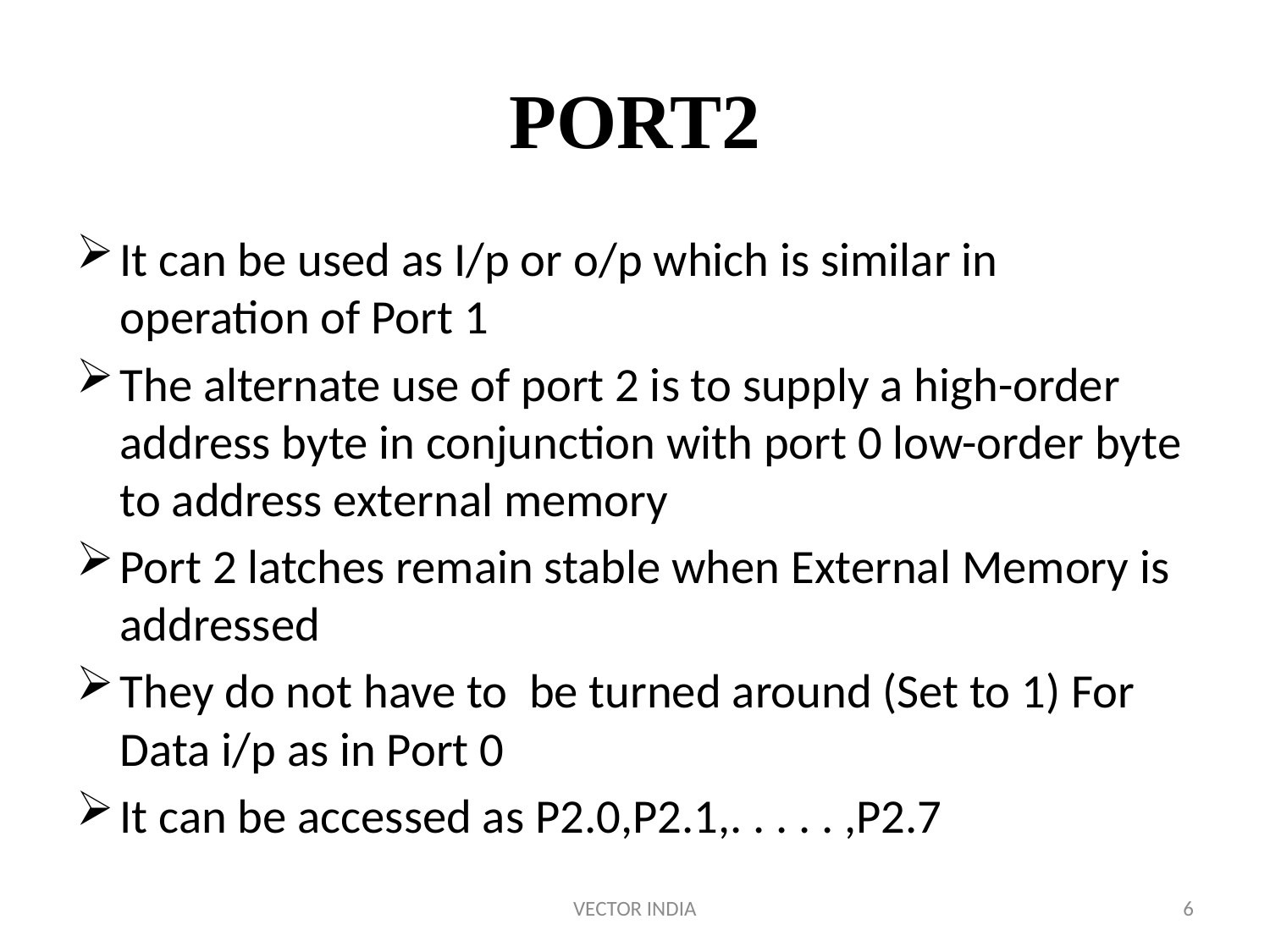

# PORT2
It can be used as I/p or o/p which is similar in operation of Port 1
The alternate use of port 2 is to supply a high-order address byte in conjunction with port 0 low-order byte to address external memory
Port 2 latches remain stable when External Memory is addressed
They do not have to  be turned around (Set to 1) For Data i/p as in Port 0
It can be accessed as P2.0,P2.1,. . . . . ,P2.7

VECTOR INDIA
6